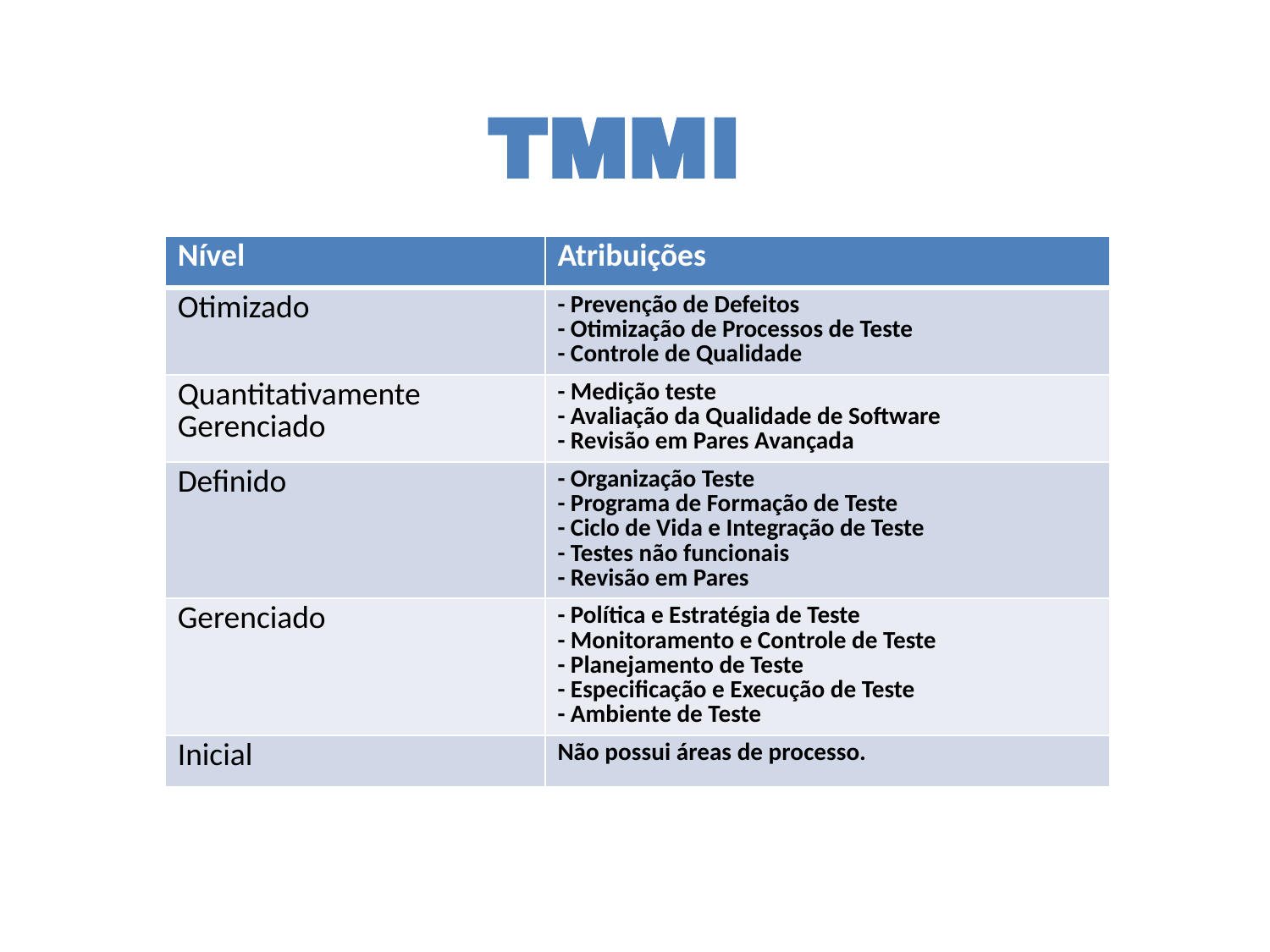

TMMI
| Nível | Atribuições |
| --- | --- |
| Otimizado | - Prevenção de Defeitos - Otimização de Processos de Teste - Controle de Qualidade |
| Quantitativamente Gerenciado | - Medição teste - Avaliação da Qualidade de Software - Revisão em Pares Avançada |
| Definido | - Organização Teste - Programa de Formação de Teste - Ciclo de Vida e Integração de Teste - Testes não funcionais - Revisão em Pares |
| Gerenciado | - Política e Estratégia de Teste - Monitoramento e Controle de Teste - Planejamento de Teste - Especificação e Execução de Teste - Ambiente de Teste |
| Inicial | Não possui áreas de processo. |